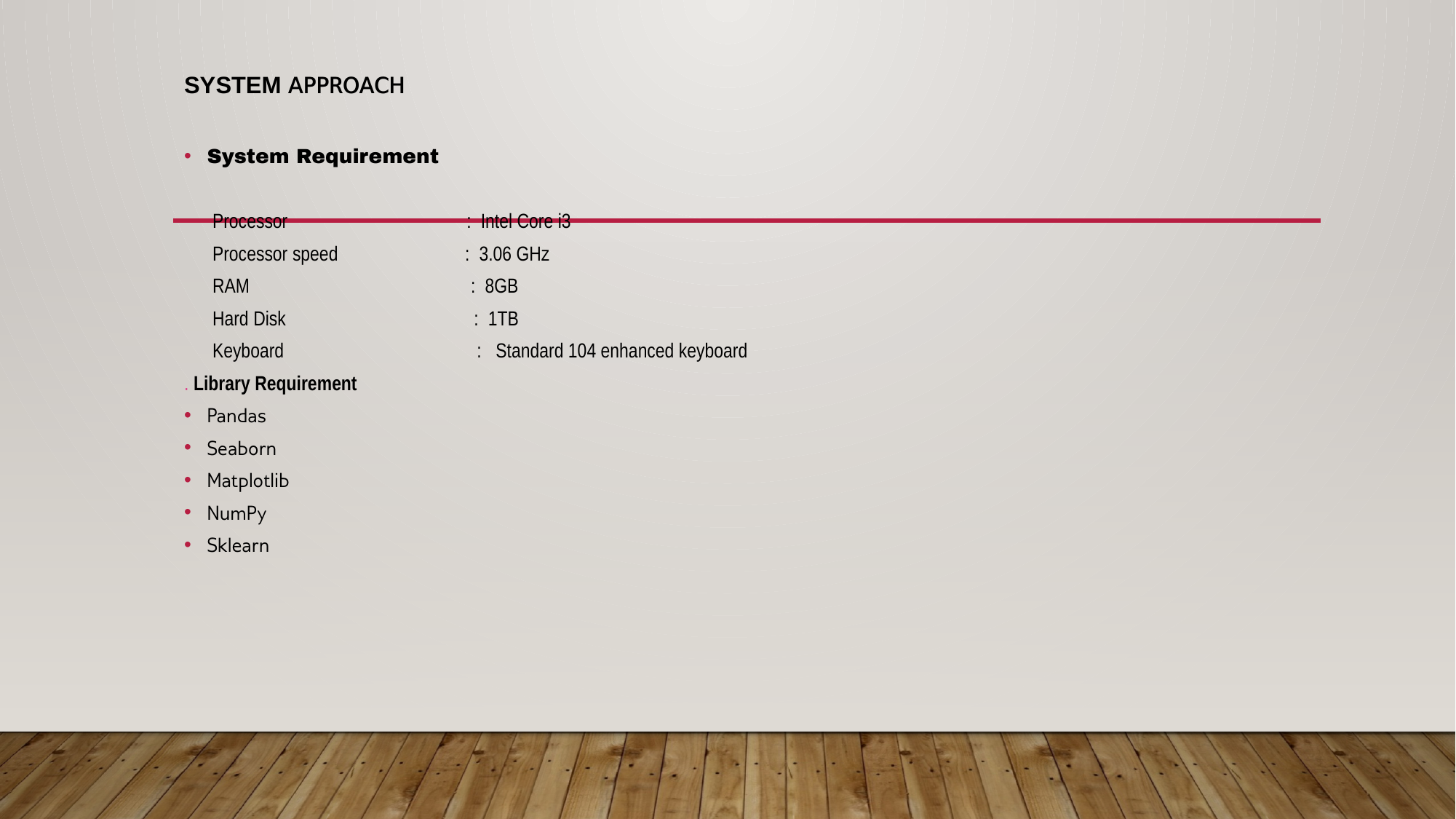

# System approach
System Requirement

      Processor                                      :  Intel Core i3
      Processor speed                           :  3.06 GHz
      RAM                                               :  8GB
      Hard Disk                                        :  1TB
      Keyboard                                         :   Standard 104 enhanced keyboard
. Library Requirement
Pandas
Seaborn
Matplotlib
NumPy
Sklearn